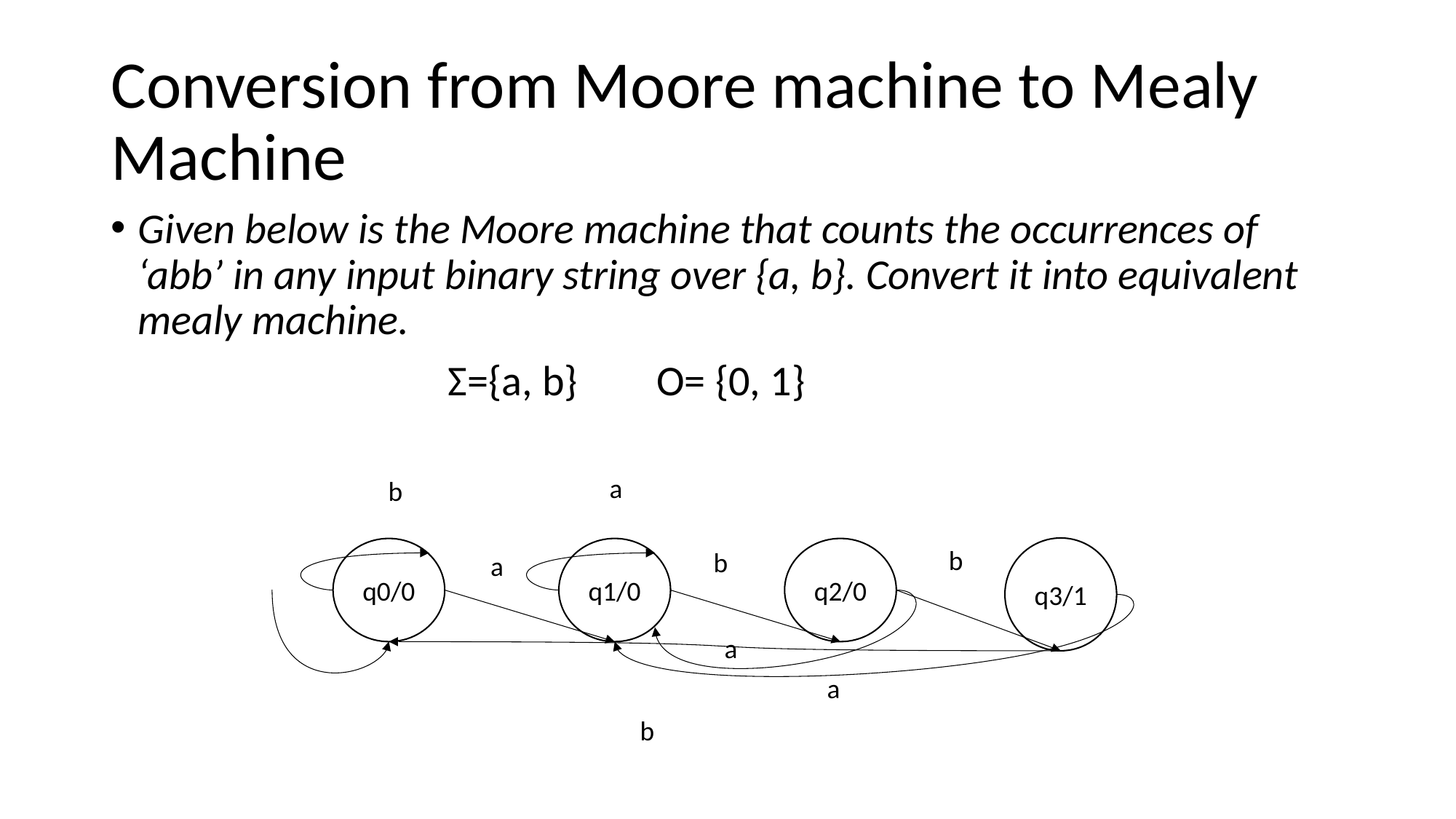

# Conversion from Moore machine to Mealy Machine
Given below is the Moore machine that counts the occurrences of ‘abb’ in any input binary string over {a, b}. Convert it into equivalent mealy machine.
			 Σ={a, b} 	O= {0, 1}

a
b
b
q3/1
q0/0
q1/0
q2/0
b
a
a
a
b